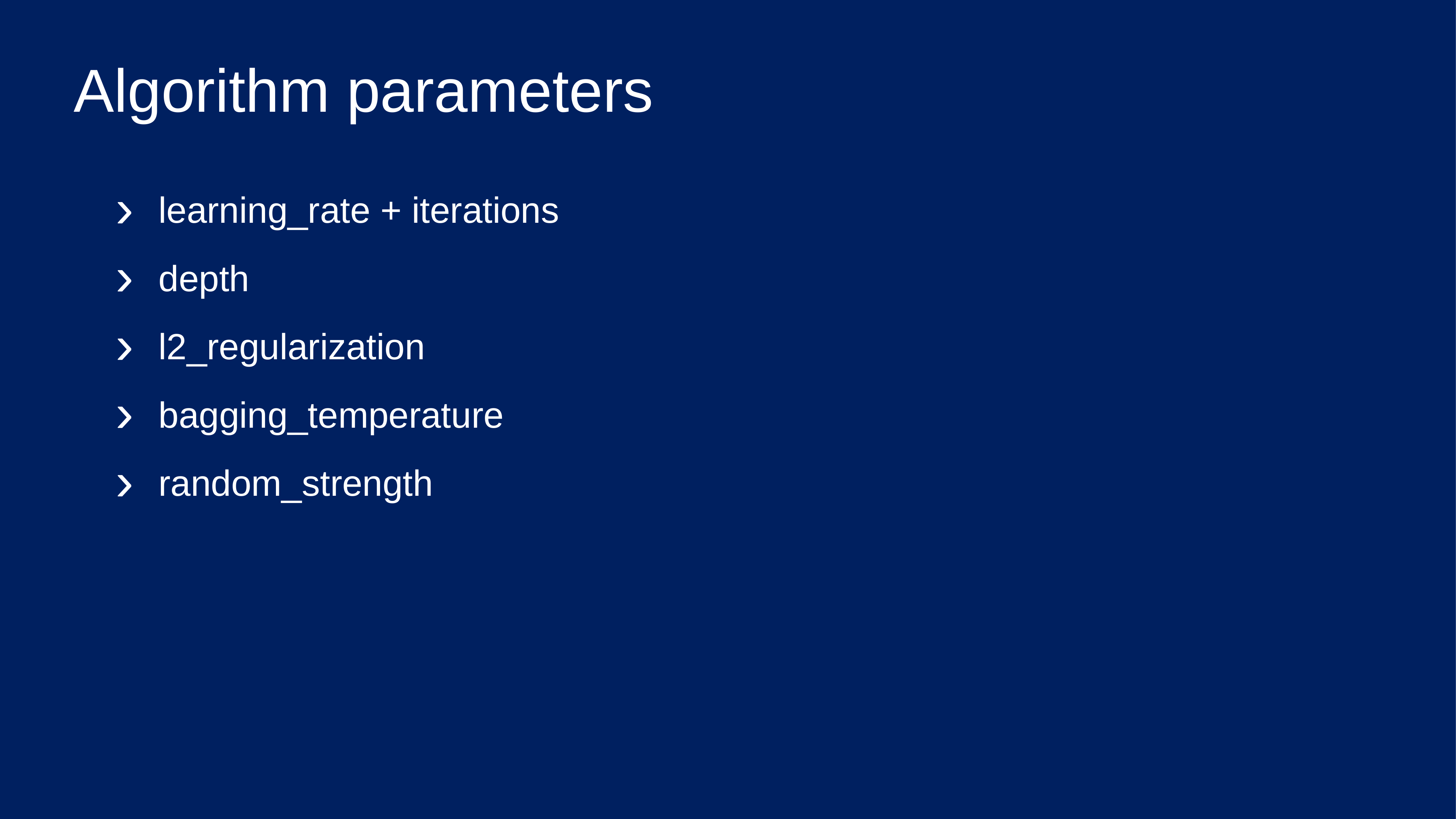

# Algorithm parameters
learning_rate + iterations
depth
l2_regularization
bagging_temperature
random_strength